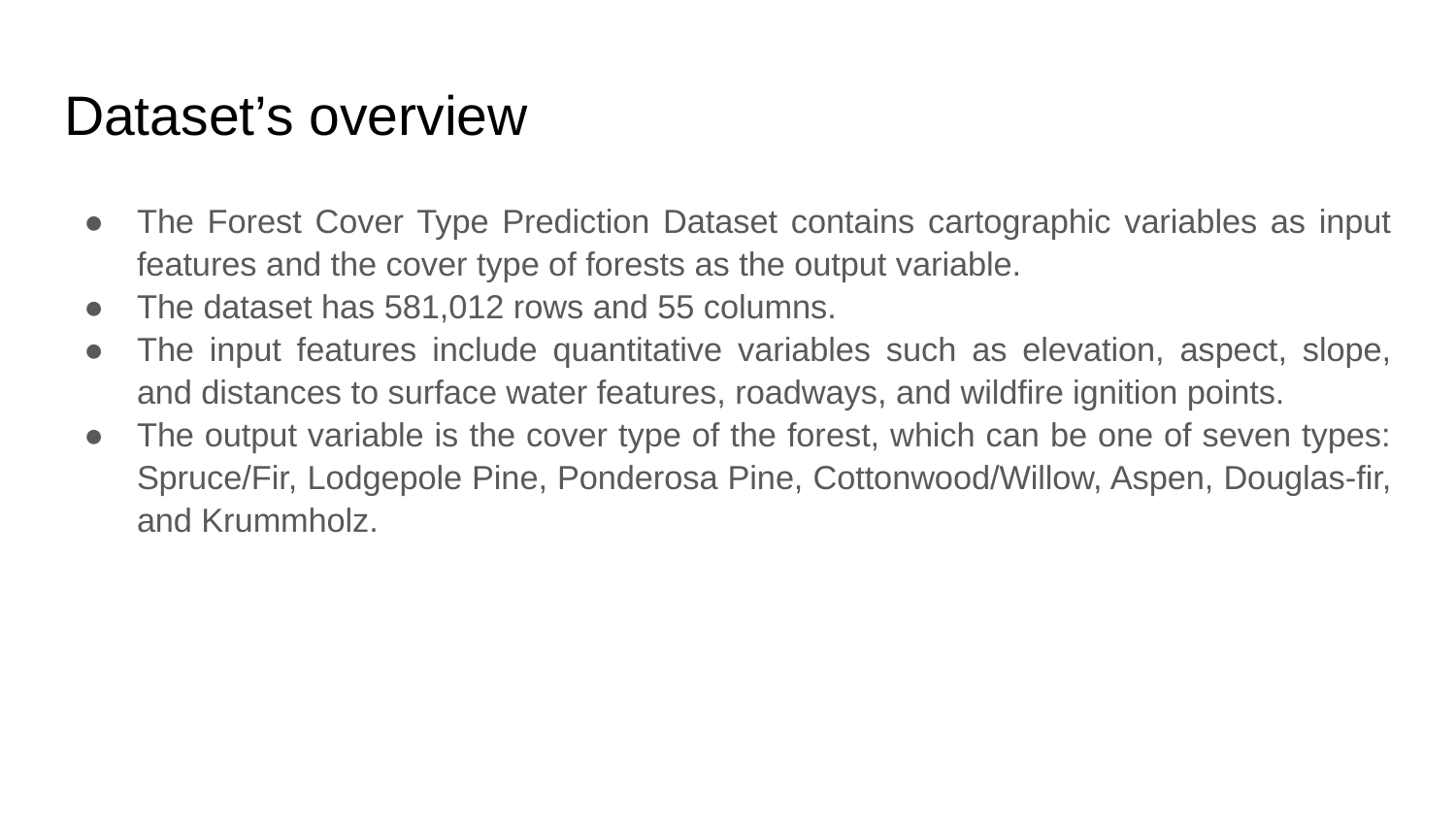

# Dataset’s overview
The Forest Cover Type Prediction Dataset contains cartographic variables as input features and the cover type of forests as the output variable.
The dataset has 581,012 rows and 55 columns.
The input features include quantitative variables such as elevation, aspect, slope, and distances to surface water features, roadways, and wildfire ignition points.
The output variable is the cover type of the forest, which can be one of seven types: Spruce/Fir, Lodgepole Pine, Ponderosa Pine, Cottonwood/Willow, Aspen, Douglas-fir, and Krummholz.